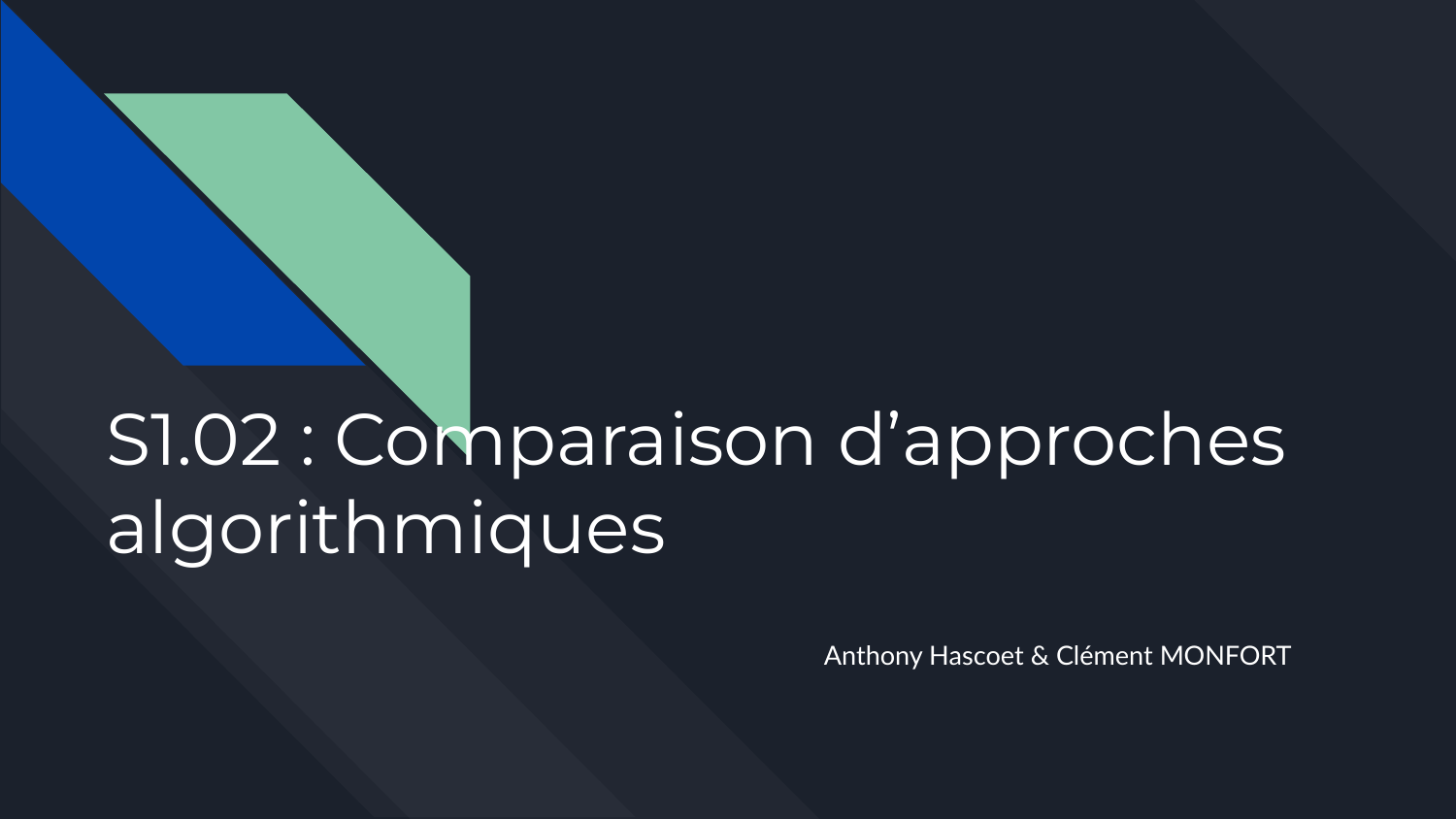

# S1.02 : Comparaison d’approches algorithmiques
Anthony Hascoet & Clément MONFORT